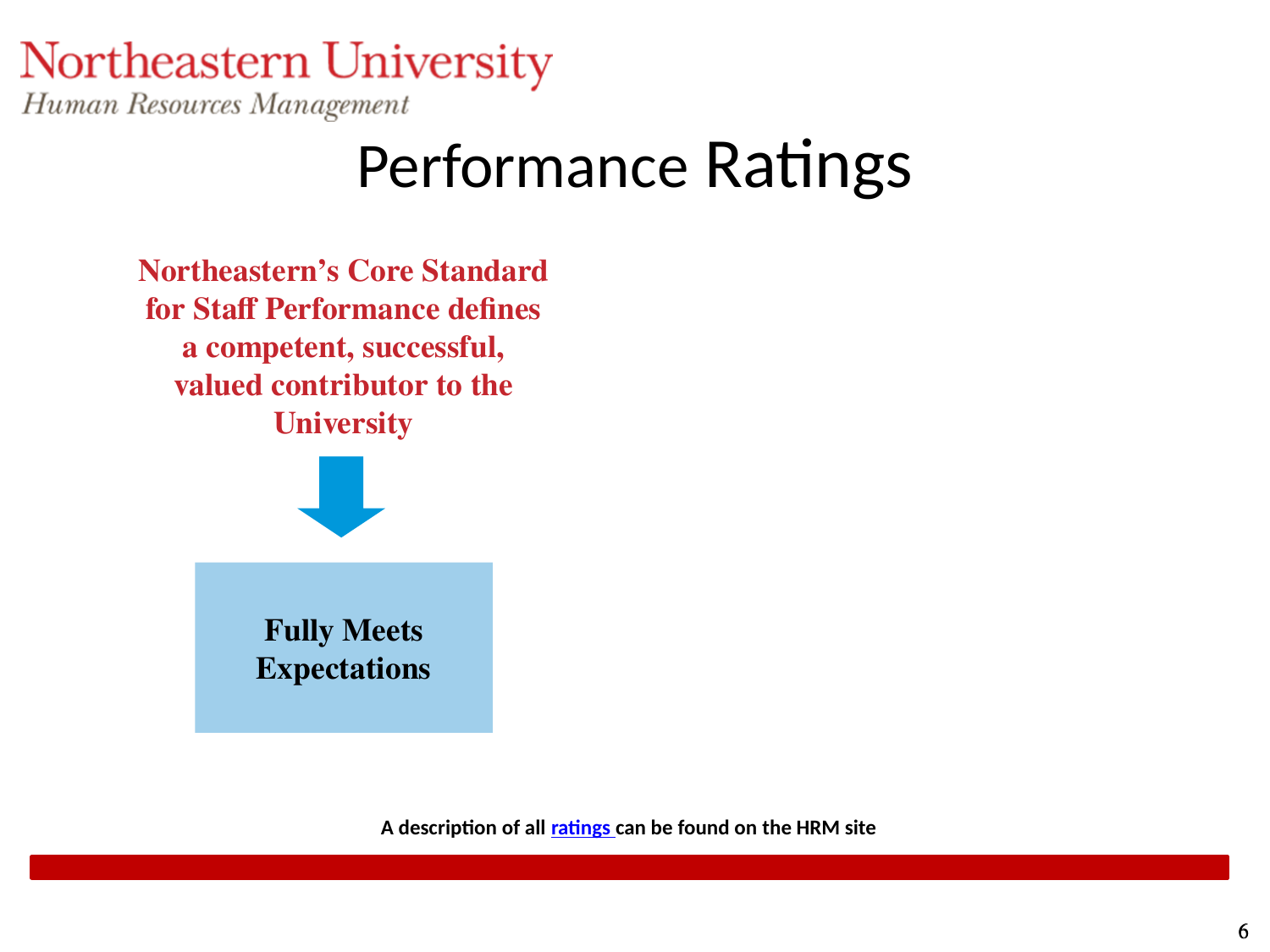

# Performance Ratings
Northeastern’s Core Standard for Staff Performance defines a competent, successful, valued contributor to the University

Fully Meets Expectations
A description of all ratings can be found on the HRM site
6
6